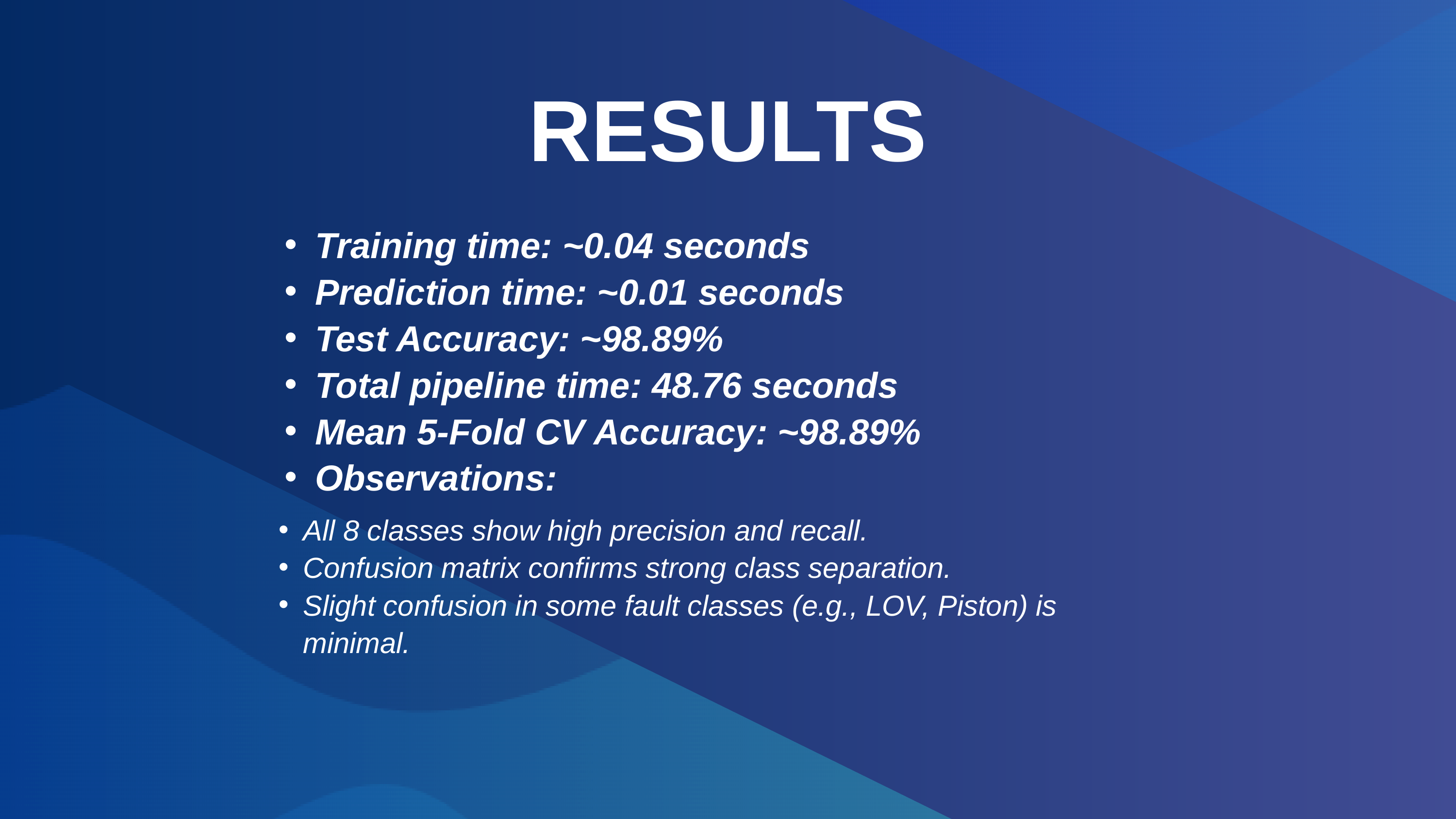

RESULTS
Training time: ~0.04 seconds
Prediction time: ~0.01 seconds
Test Accuracy: ~98.89%
Total pipeline time: 48.76 seconds
Mean 5-Fold CV Accuracy: ~98.89%
Observations:
All 8 classes show high precision and recall.
Confusion matrix confirms strong class separation.
Slight confusion in some fault classes (e.g., LOV, Piston) is minimal.